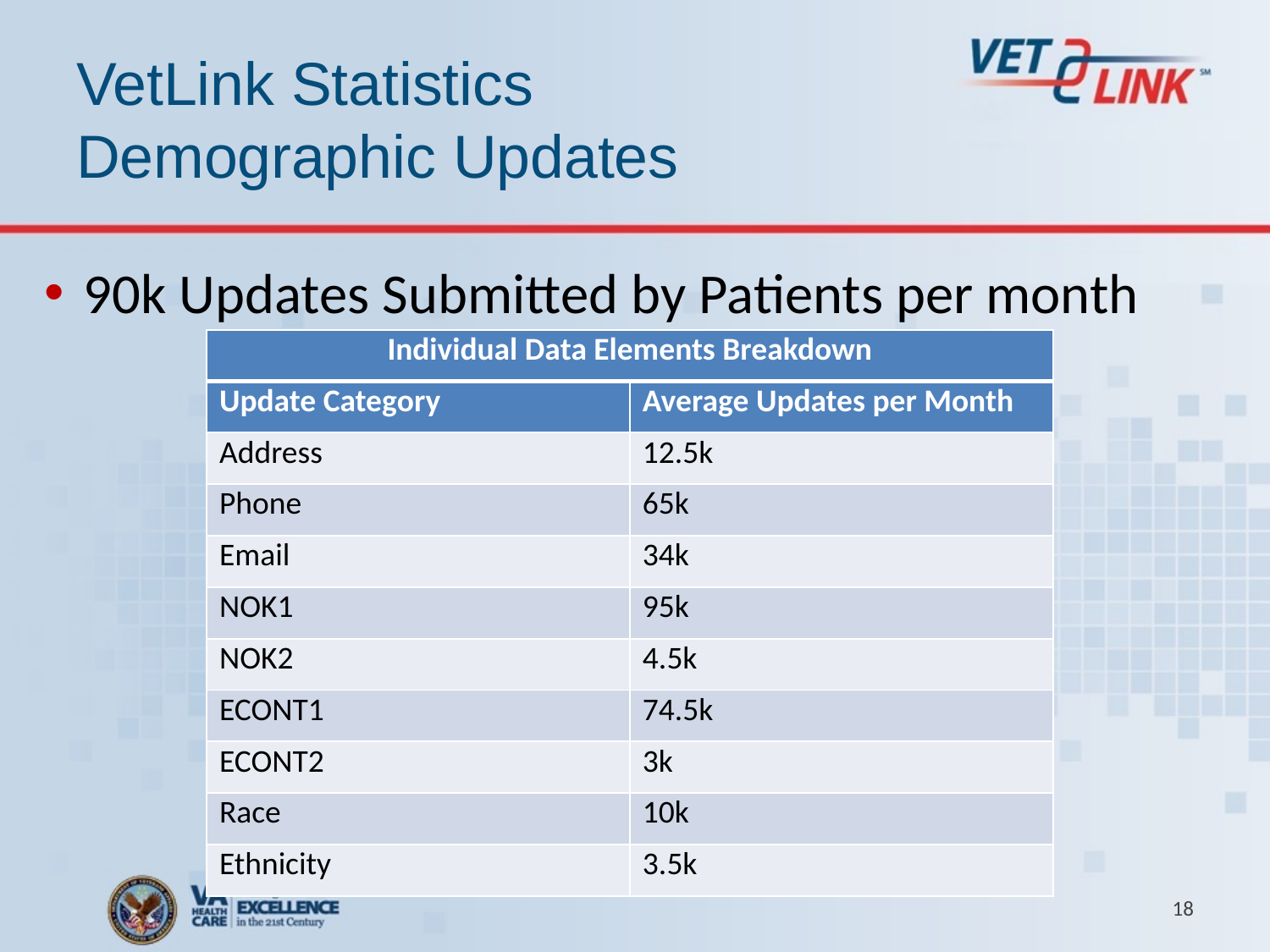

# VetLink Statistics Demographic Updates
90k Updates Submitted by Patients per month
| Individual Data Elements Breakdown |  |
| --- | --- |
| Update Category | Average Updates per Month |
| Address | 12.5k |
| Phone | 65k |
| Email | 34k |
| NOK1 | 95k |
| NOK2 | 4.5k |
| ECONT1 | 74.5k |
| ECONT2 | 3k |
| Race | 10k |
| Ethnicity | 3.5k |
18